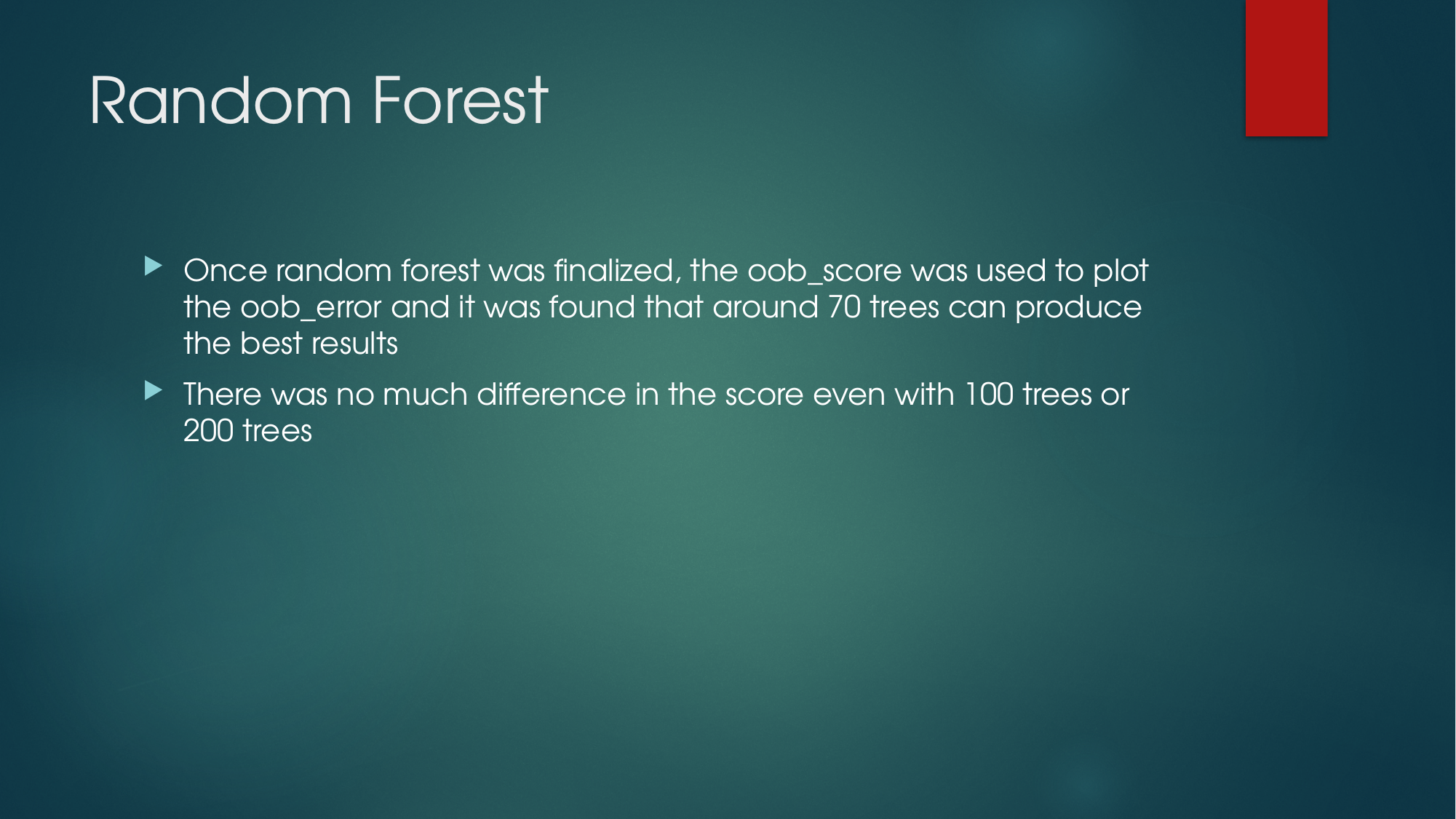

# Random Forest
Once random forest was finalized, the oob_score was used to plot the oob_error and it was found that around 70 trees can produce the best results
There was no much difference in the score even with 100 trees or 200 trees